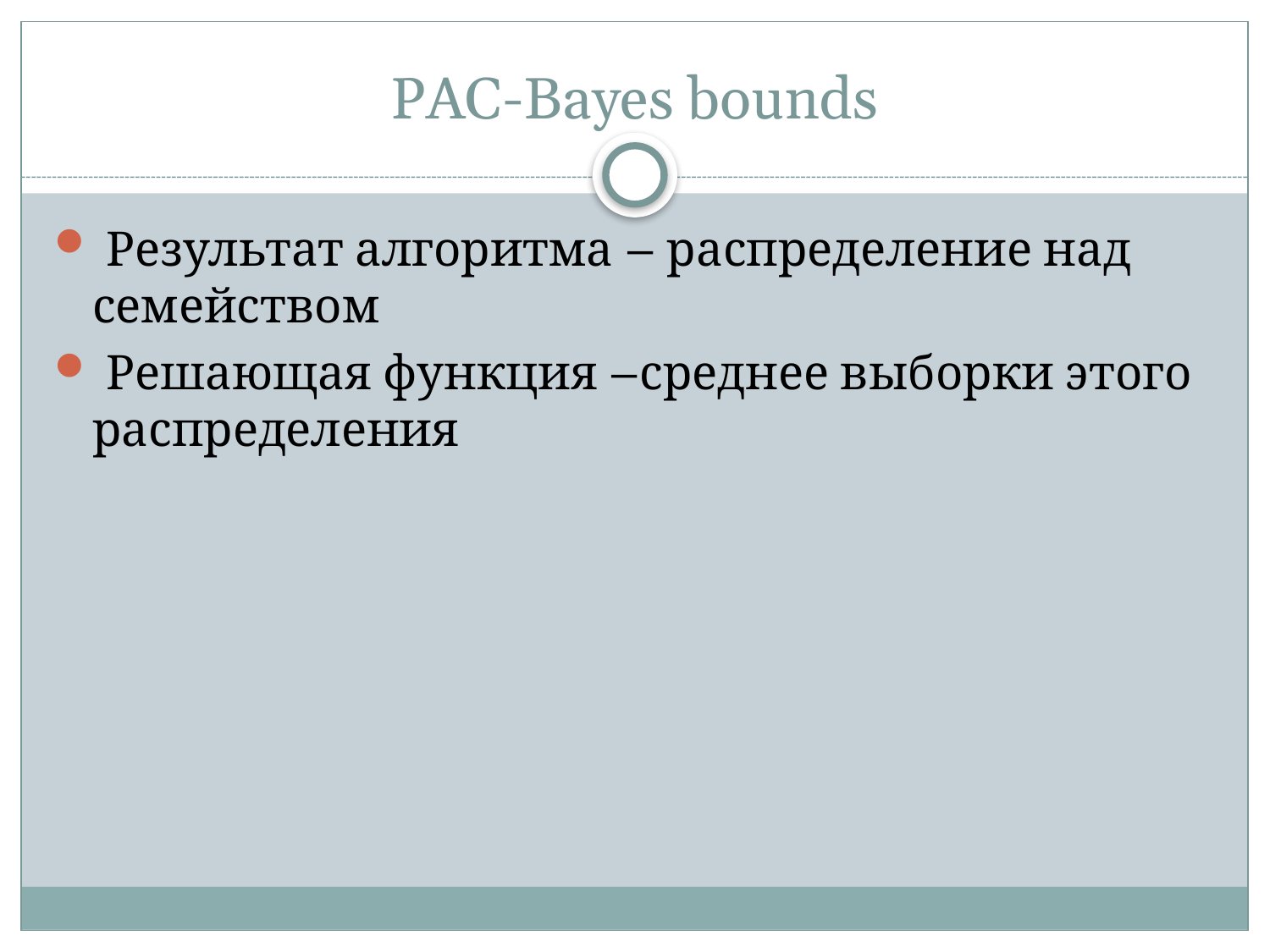

# PAC-Bayes bounds
 Результат алгоритма – распределение над семейством
 Решающая функция –среднее выборки этого распределения